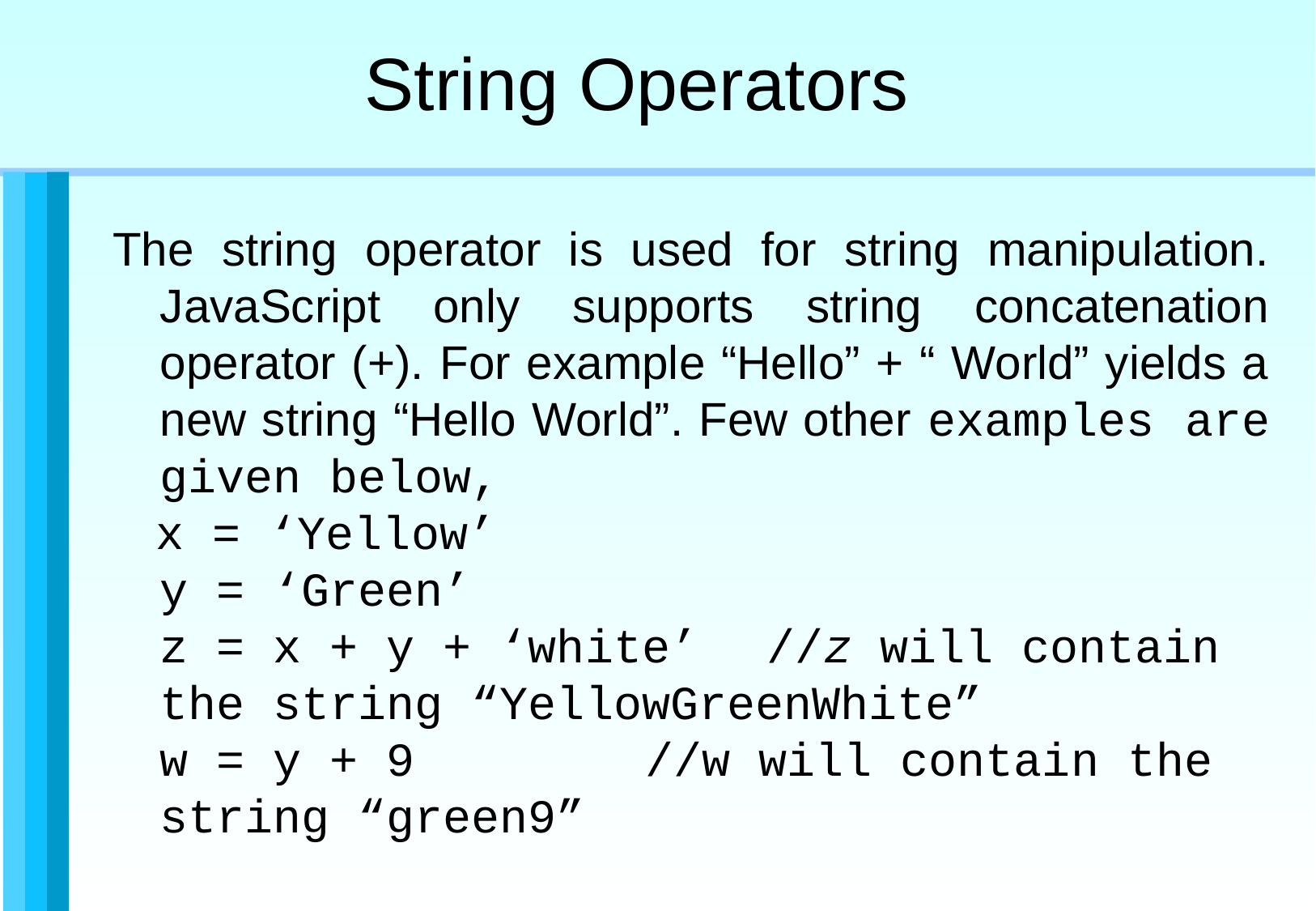

String Operators

 The string operator is used for string manipulation. JavaScript only supports string concatenation operator (+). For example “Hello” + “ World” yields a new string “Hello World”. Few other examples are given below,
  x = ‘Yellow’
y = ‘Green’
z = x + y + ‘white’	//z will contain the string “YellowGreenWhite”
w = y + 9		//w will contain the string “green9”
Programming constructs and functions / 36 of  39